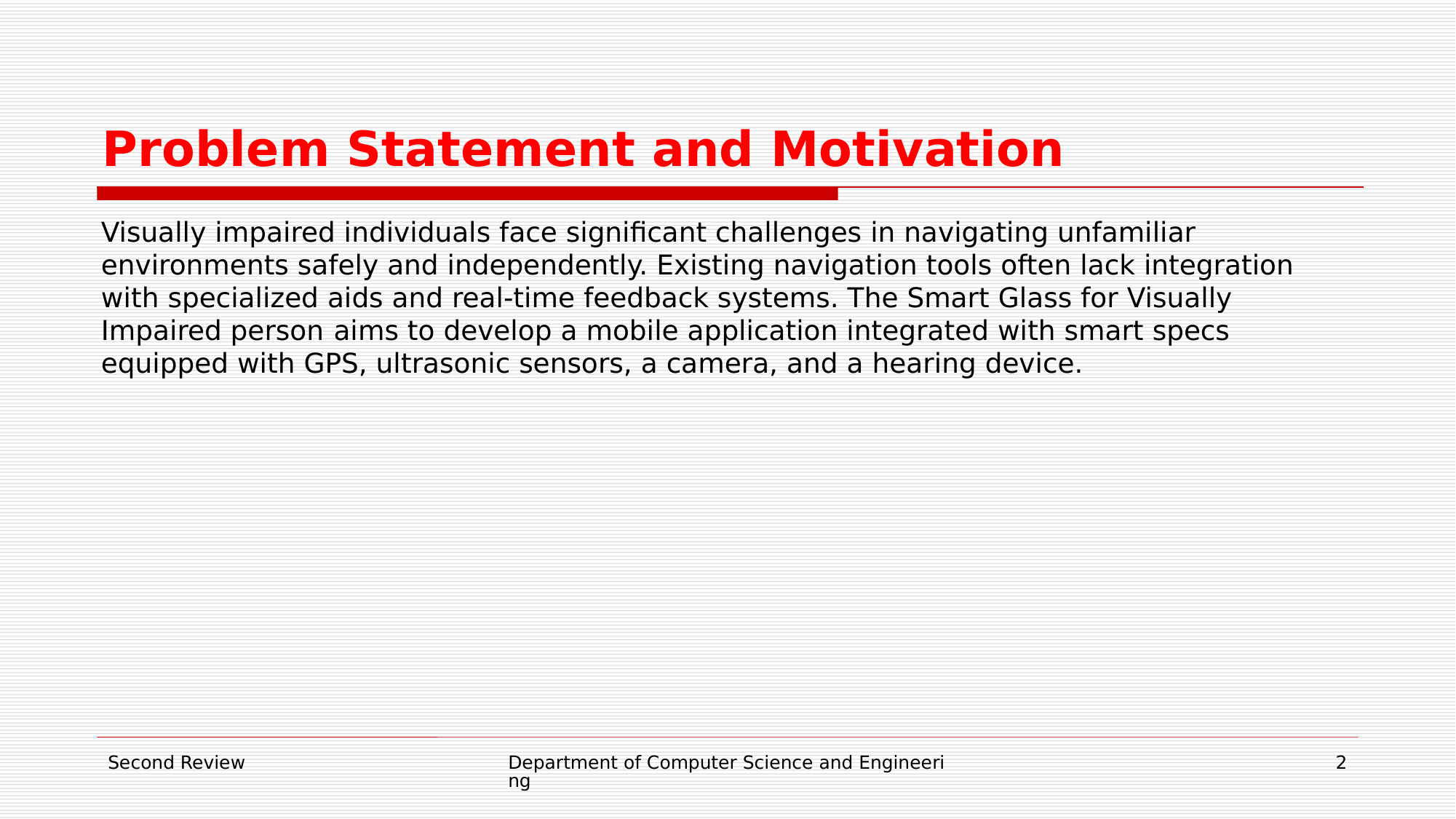

# Problem Statement and Motivation
Visually impaired individuals face significant challenges in navigating unfamiliar environments safely and independently. Existing navigation tools often lack integration with specialized aids and real-time feedback systems. The Smart Glass for Visually Impaired person aims to develop a mobile application integrated with smart specs equipped with GPS, ultrasonic sensors, a camera, and a hearing device.

Second Review
Department of Computer Science and Engineering
2